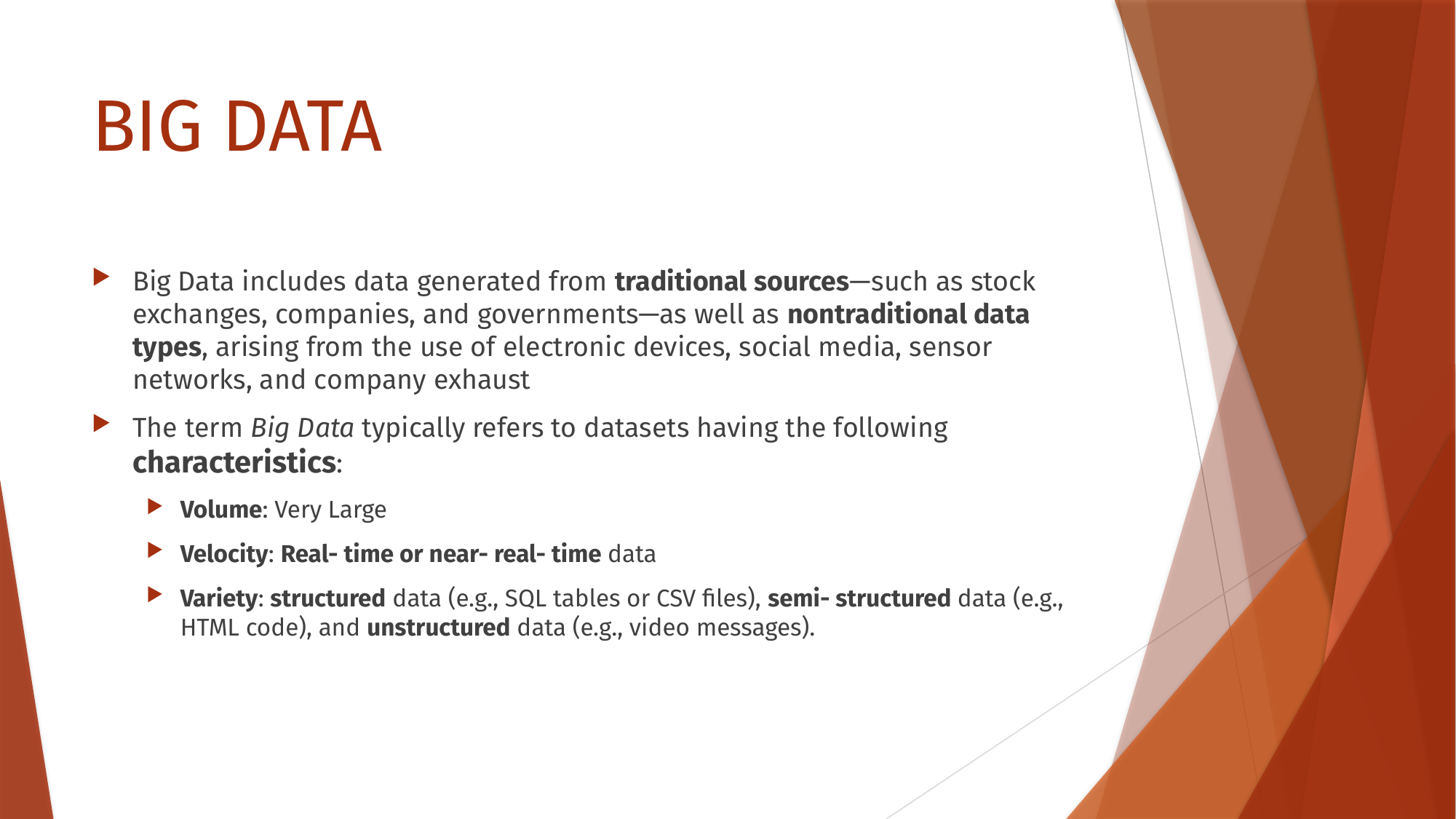

# BIG DATA
Big Data includes data generated from traditional sources—such as stock exchanges, companies, and governments—as well as nontraditional data types, arising from the use of electronic devices, social media, sensor networks, and company exhaust
The term Big Data typically refers to datasets having the following characteristics:
Volume: Very Large
Velocity: Real- time or near- real- time data
Variety: structured data (e.g., SQL tables or CSV files), semi- structured data (e.g., HTML code), and unstructured data (e.g., video messages).